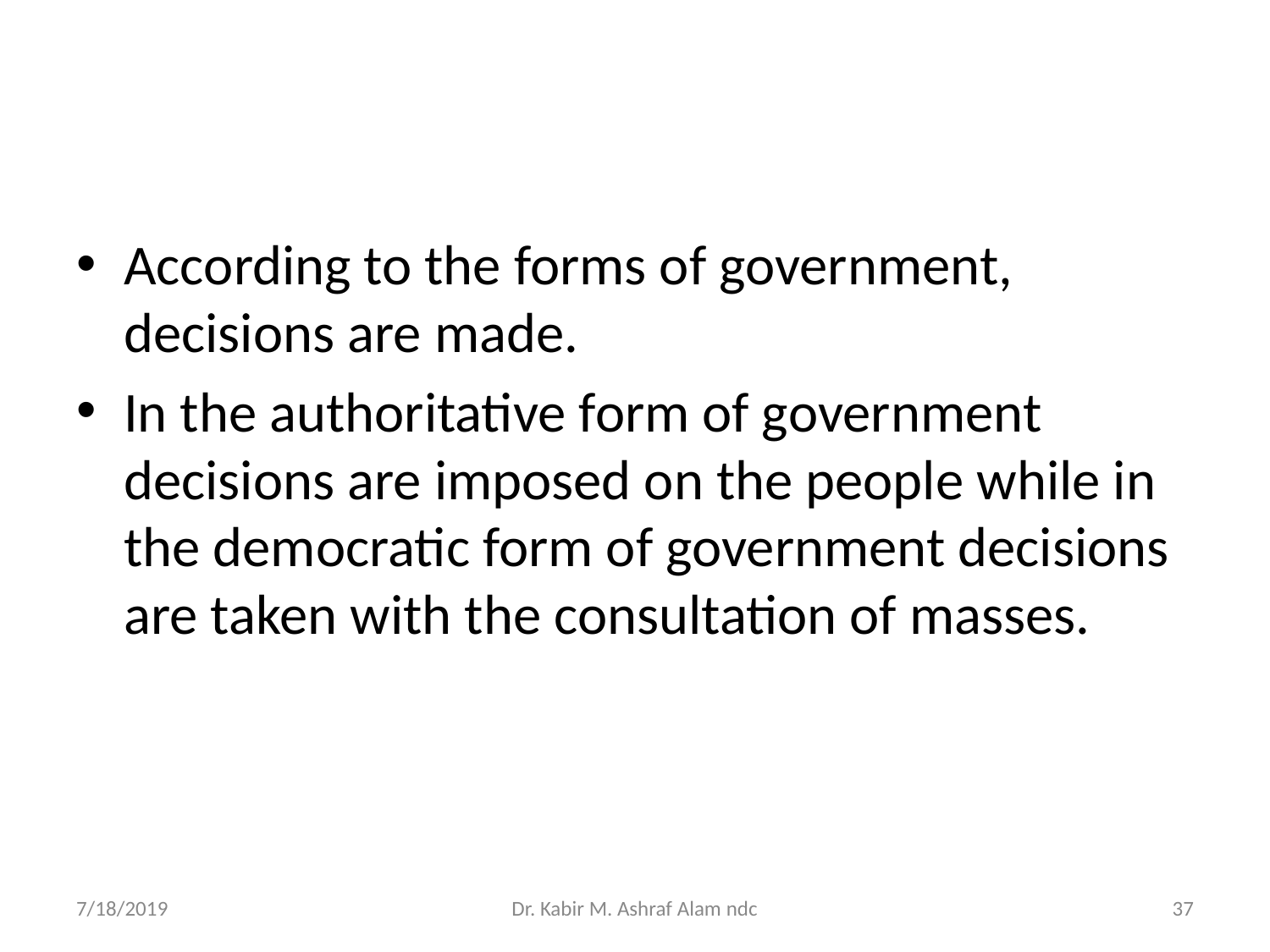

#
According to the forms of government, decisions are made.
In the authoritative form of government decisions are imposed on the people while in the democratic form of government decisions are taken with the consultation of masses.

7/18/2019
Dr. Kabir M. Ashraf Alam ndc
37